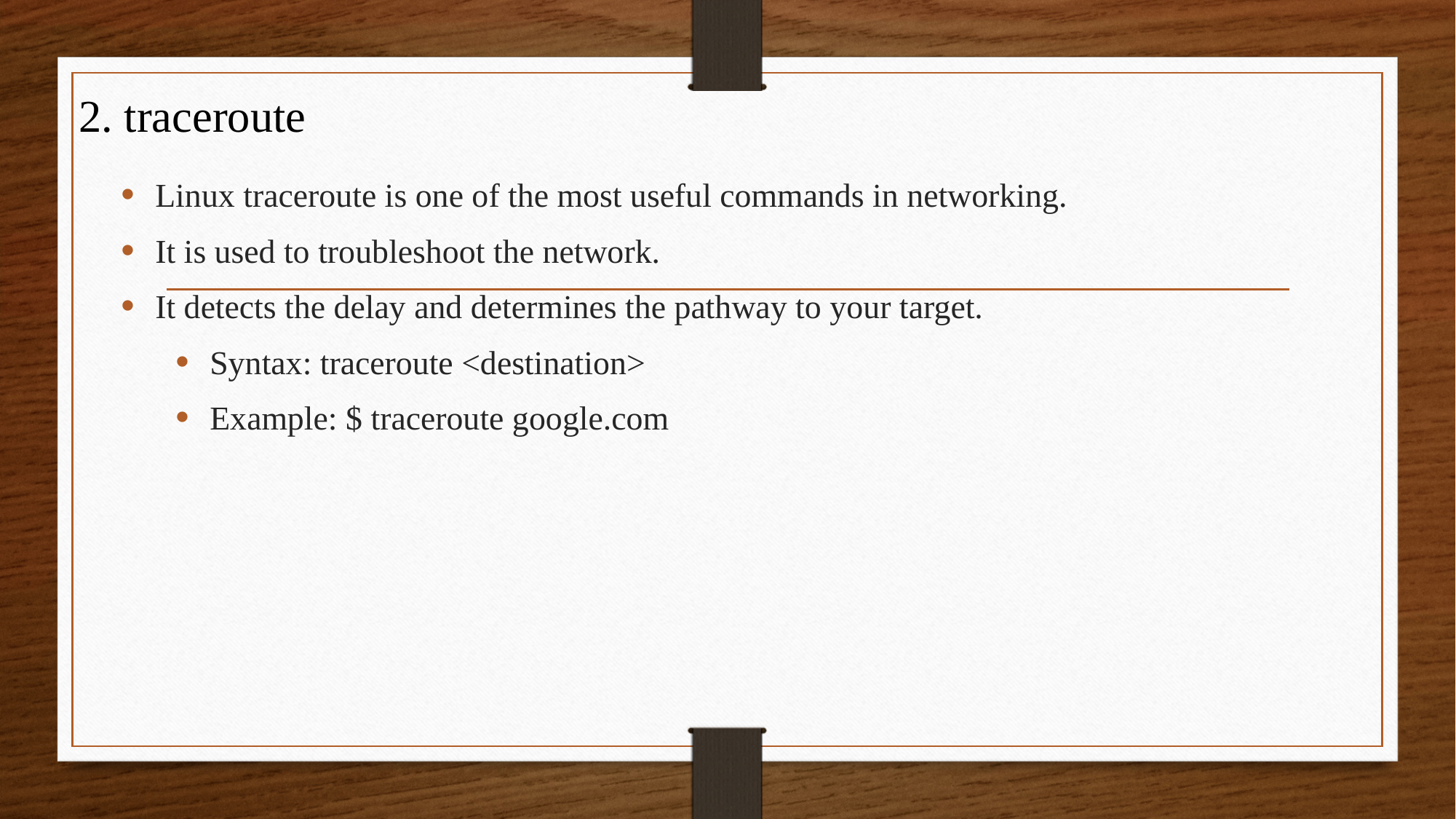

# 2. traceroute
Linux traceroute is one of the most useful commands in networking.
It is used to troubleshoot the network.
It detects the delay and determines the pathway to your target.
Syntax: traceroute <destination>
Example: $ traceroute google.com